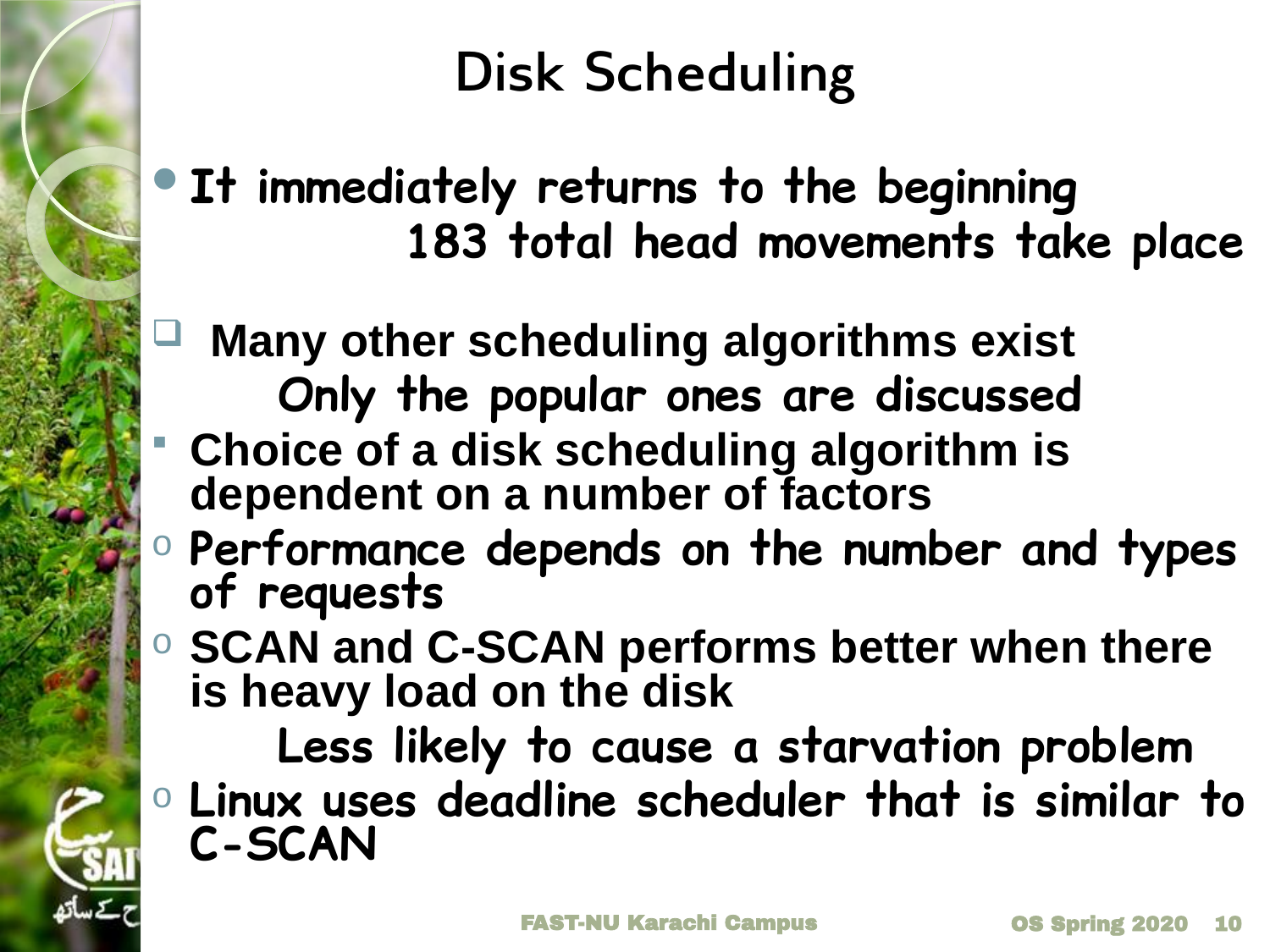

# Disk Scheduling
It immediately returns to the beginning
		183 total head movements take place

 Many other scheduling algorithms exist
	Only the popular ones are discussed
Choice of a disk scheduling algorithm is dependent on a number of factors
Performance depends on the number and types of requests
SCAN and C-SCAN performs better when there is heavy load on the disk
	Less likely to cause a starvation problem
Linux uses deadline scheduler that is similar to C-SCAN

10
OS Spring 2020
FAST-NU Karachi Campus